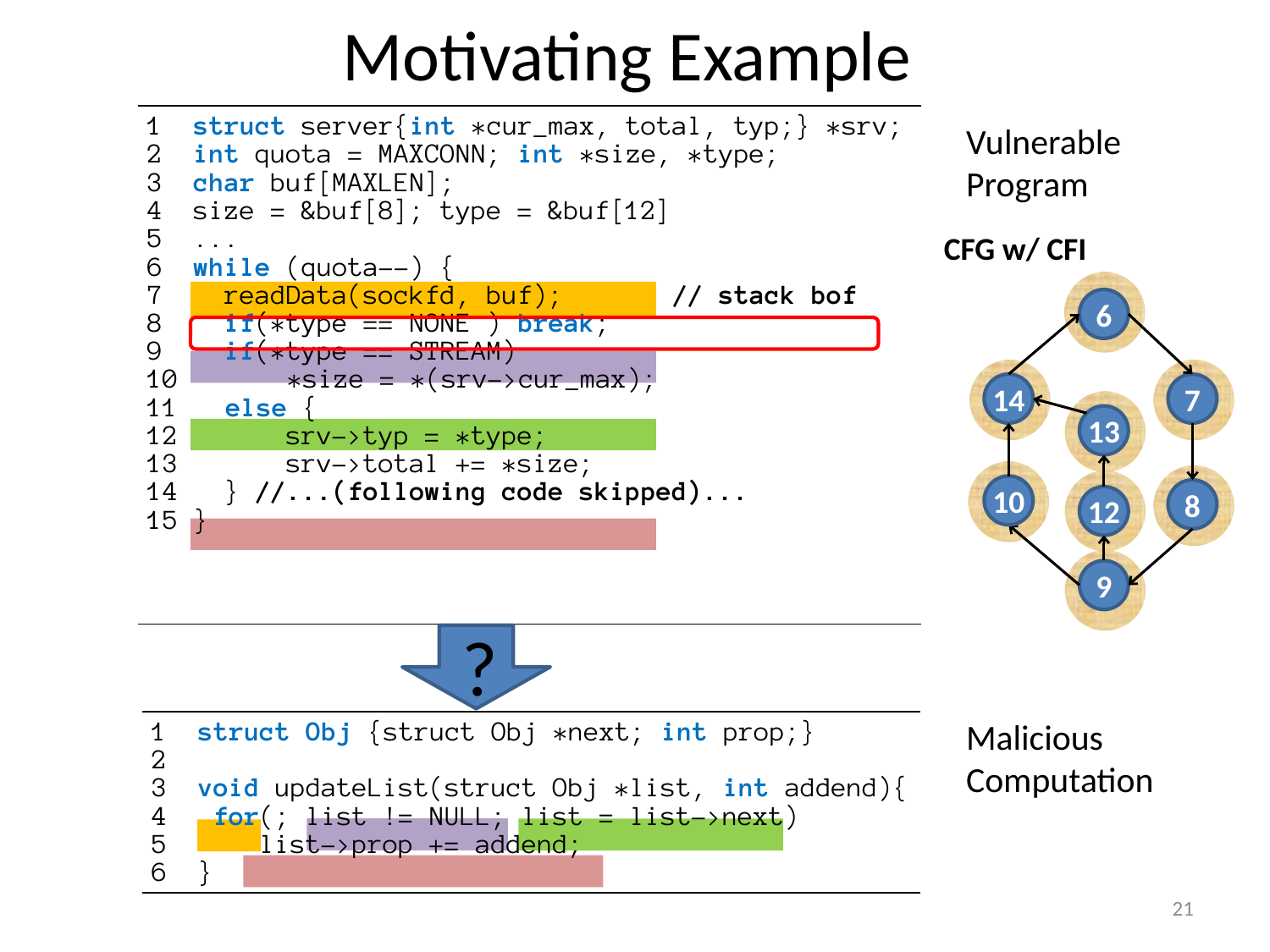

# Motivating Example
| 1 struct server{int \*cur\_max, total, typ;} \*srv; 2 int quota = MAXCONN; int \*size, \*type; 3 char buf[MAXLEN]; 4 size = &buf[8]; type = &buf[12] 5 ... 6 while (quota--) { 7 readData(sockfd, buf); // stack bof 8 if(\*type == NONE ) break; 9 if(\*type == STREAM) \*size = \*(srv->cur\_max); else { 12 srv->typ = \*type; 13 srv->total += \*size; 14 } //...(following code skipped)... 15 } |
| --- |
Vulnerable
Program
CFG w/ CFI
6
14
7
13
10
8
12
9

?

Malicious
Computation
| 1 struct Obj {struct Obj \*next; int prop;} 2 3 void updateList(struct Obj \*list, int addend){ 4 for(; list != NULL; list = list->next) 5 list->prop += addend; 6 } |
| --- |

21